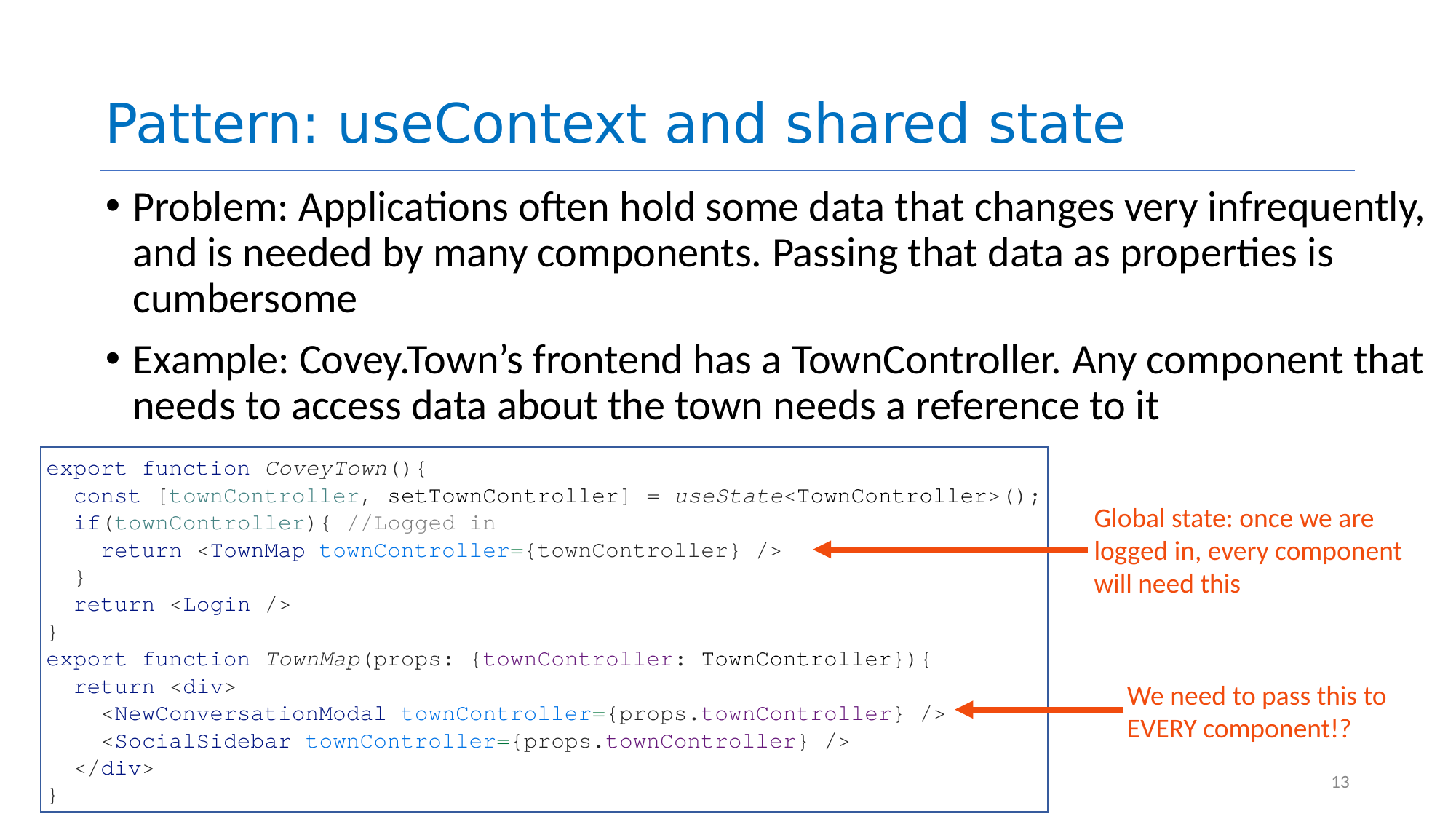

# Pattern: useContext and shared state
Problem: Applications often hold some data that changes very infrequently, and is needed by many components. Passing that data as properties is cumbersome
Example: Covey.Town’s frontend has a TownController. Any component that needs to access data about the town needs a reference to it
export function CoveyTown(){
  const [townController, setTownController] = useState<TownController>();
  if(townController){ //Logged in
    return <TownMap townController={townController} />
  }
  return <Login />
}
export function TownMap(props: {townController: TownController}){
  return <div>
    <NewConversationModal townController={props.townController} />
    <SocialSidebar townController={props.townController} />
  </div>
}
Global state: once we are logged in, every component will need this

We need to pass this to EVERY component!?

13